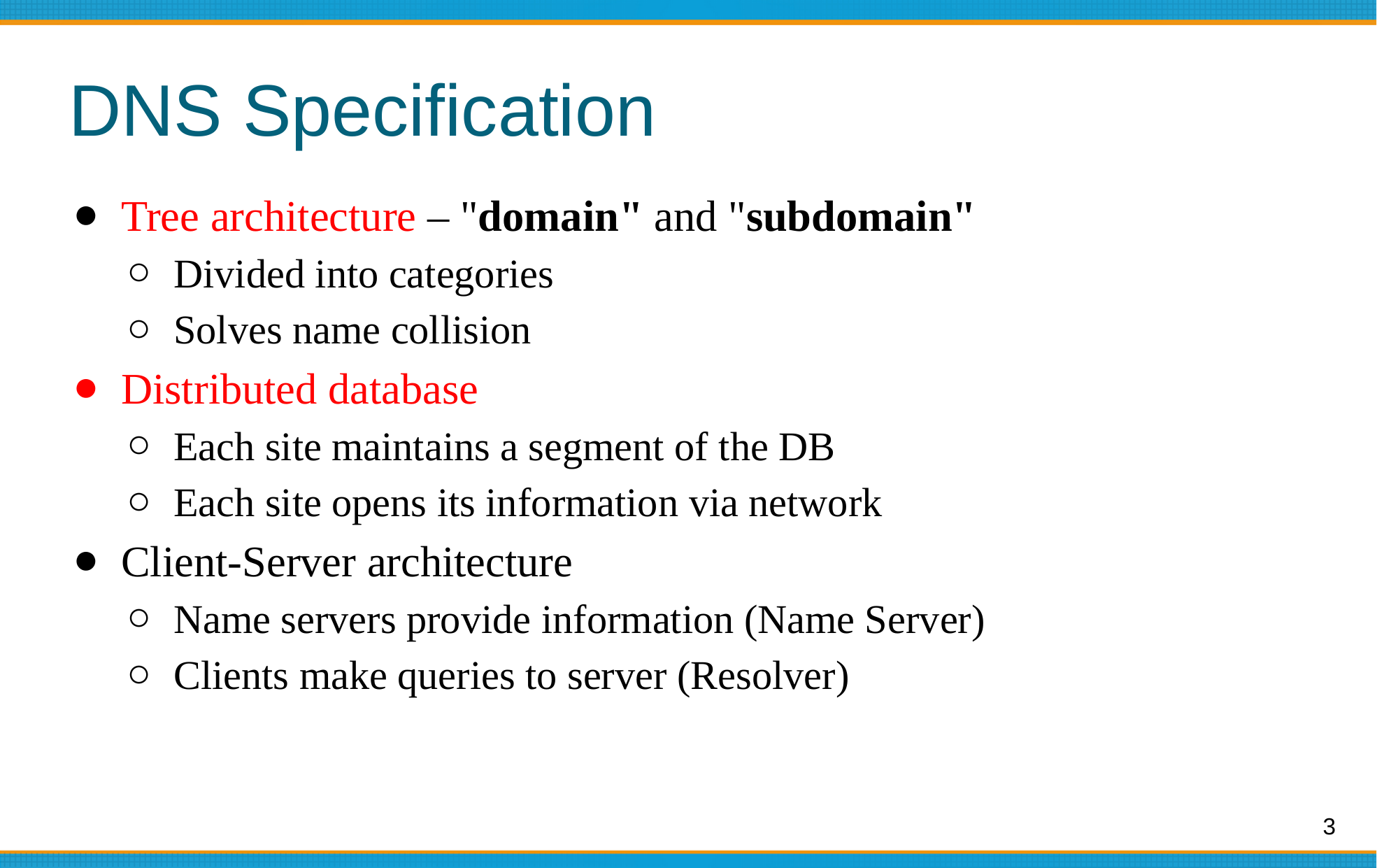

# DNS Specification
Tree architecture – "domain" and "subdomain"
Divided into categories
Solves name collision
Distributed database
Each site maintains a segment of the DB
Each site opens its information via network
Client-Server architecture
Name servers provide information (Name Server)
Clients make queries to server (Resolver)
3